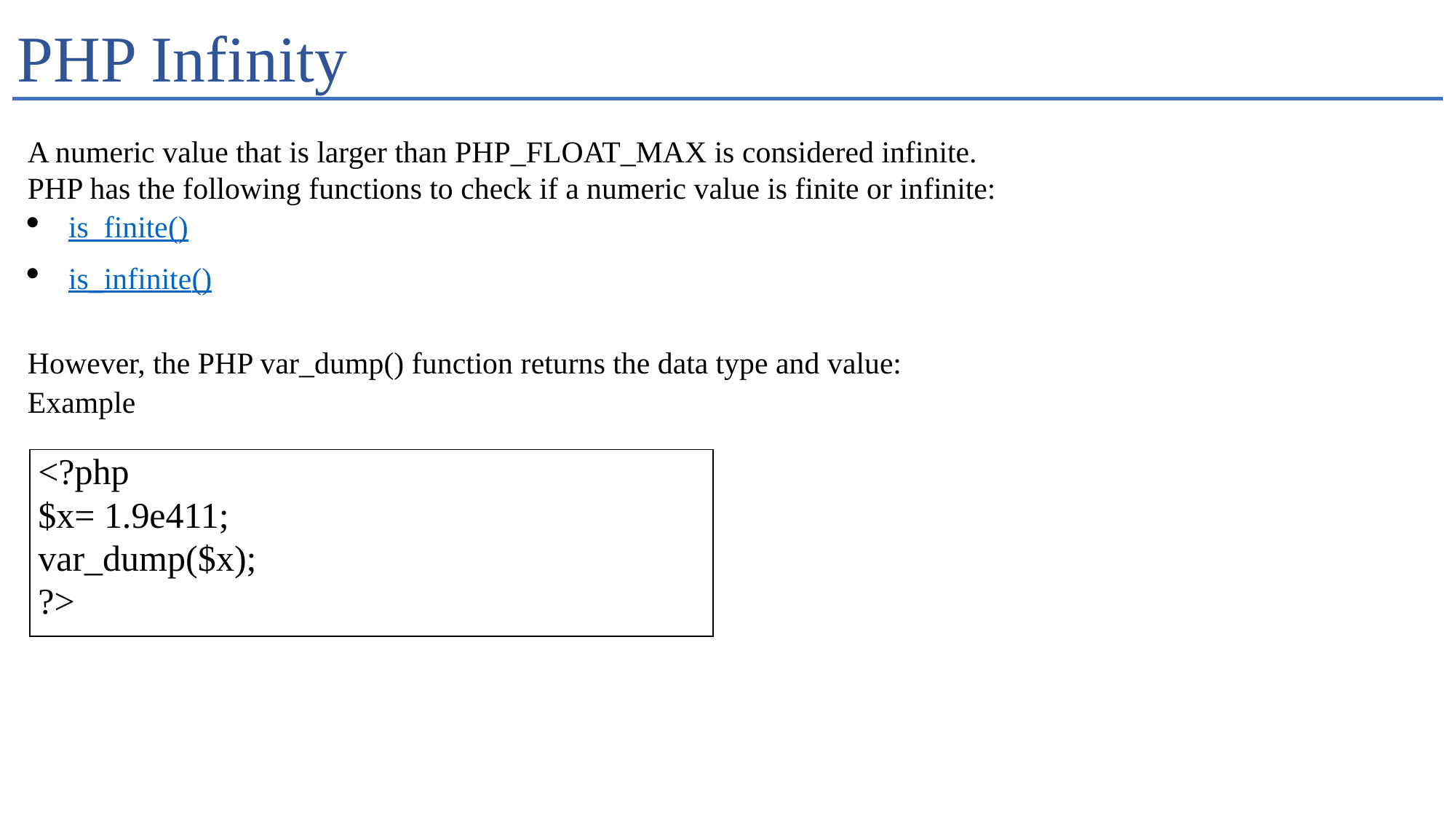

# PHP Infinity
A numeric value that is larger than PHP_FLOAT_MAX is considered infinite.
PHP has the following functions to check if a numeric value is finite or infinite:
is_finite()
is_infinite()

However, the PHP var_dump() function returns the data type and value:
Example

| <?php $x= 1.9e411; var\_dump($x); ?> |
| --- |